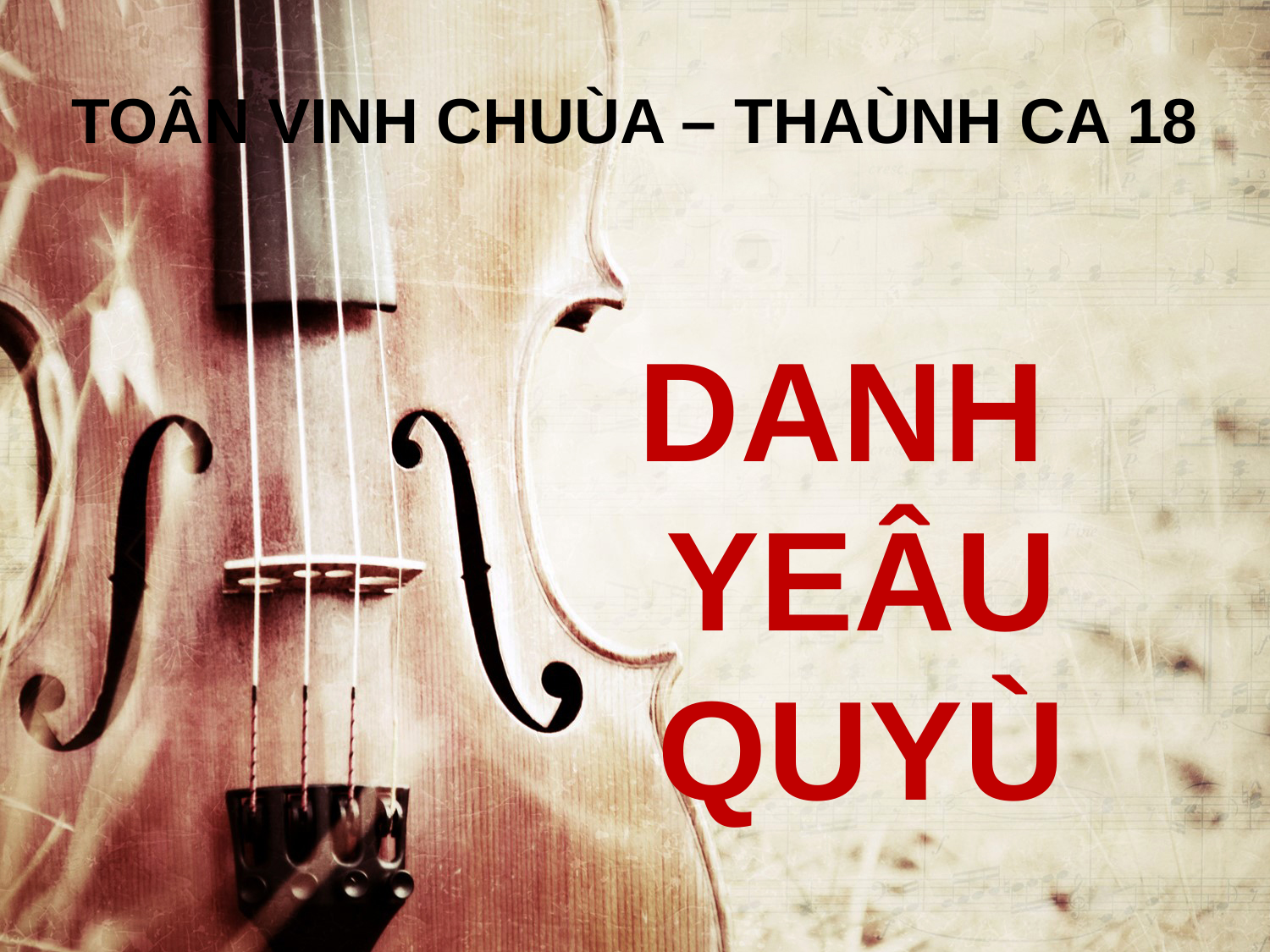

TOÂN VINH CHUÙA – THAÙNH CA 18
DANH
YEÂU QUYÙ